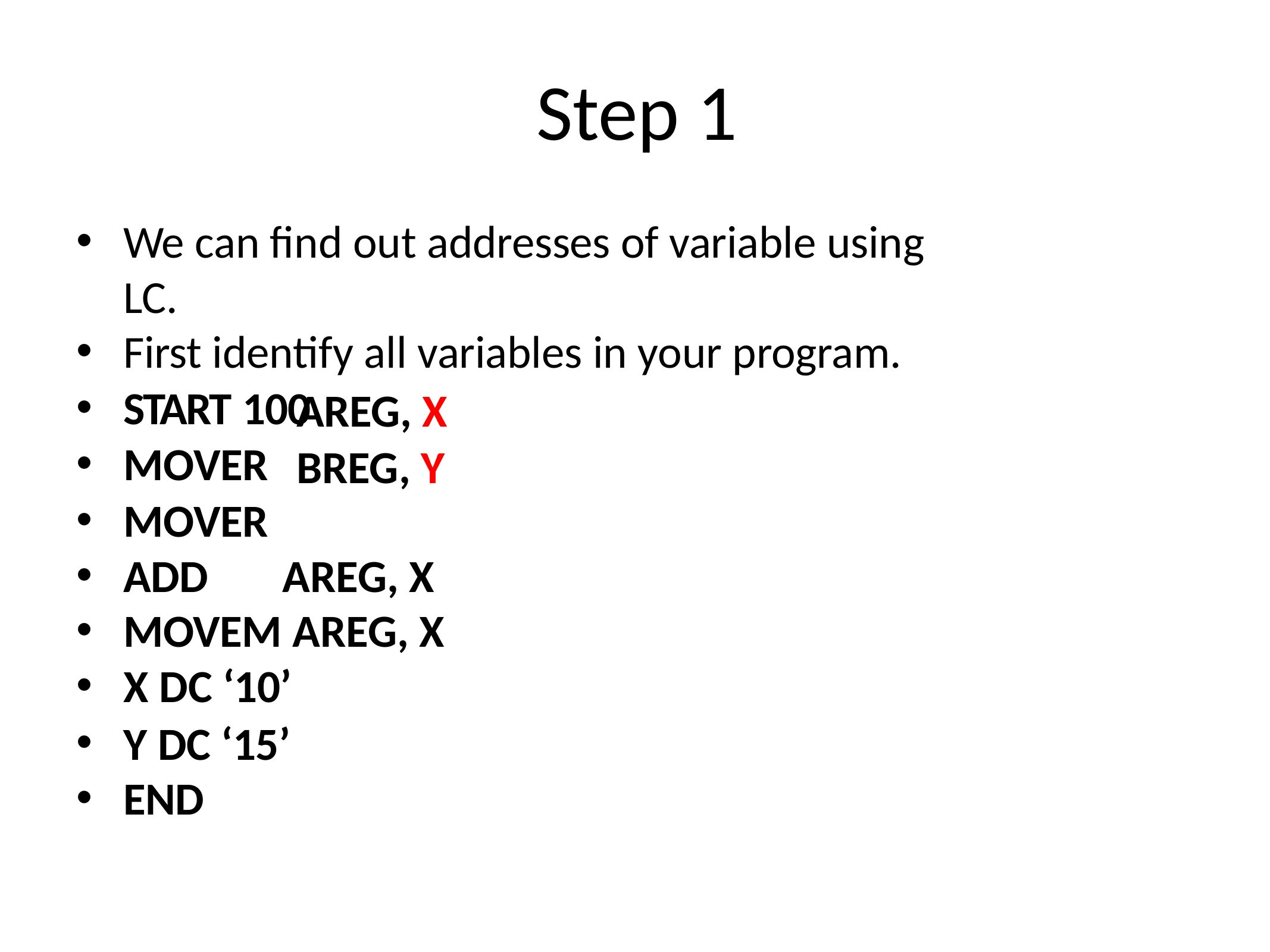

# Step 1
We can find out addresses of variable using LC.
First identify all variables in your program.
START 100
MOVER
MOVER
ADD	AREG, X
MOVEM AREG, X
X DC ‘10’
Y DC ‘15’
END
AREG, X BREG, Y